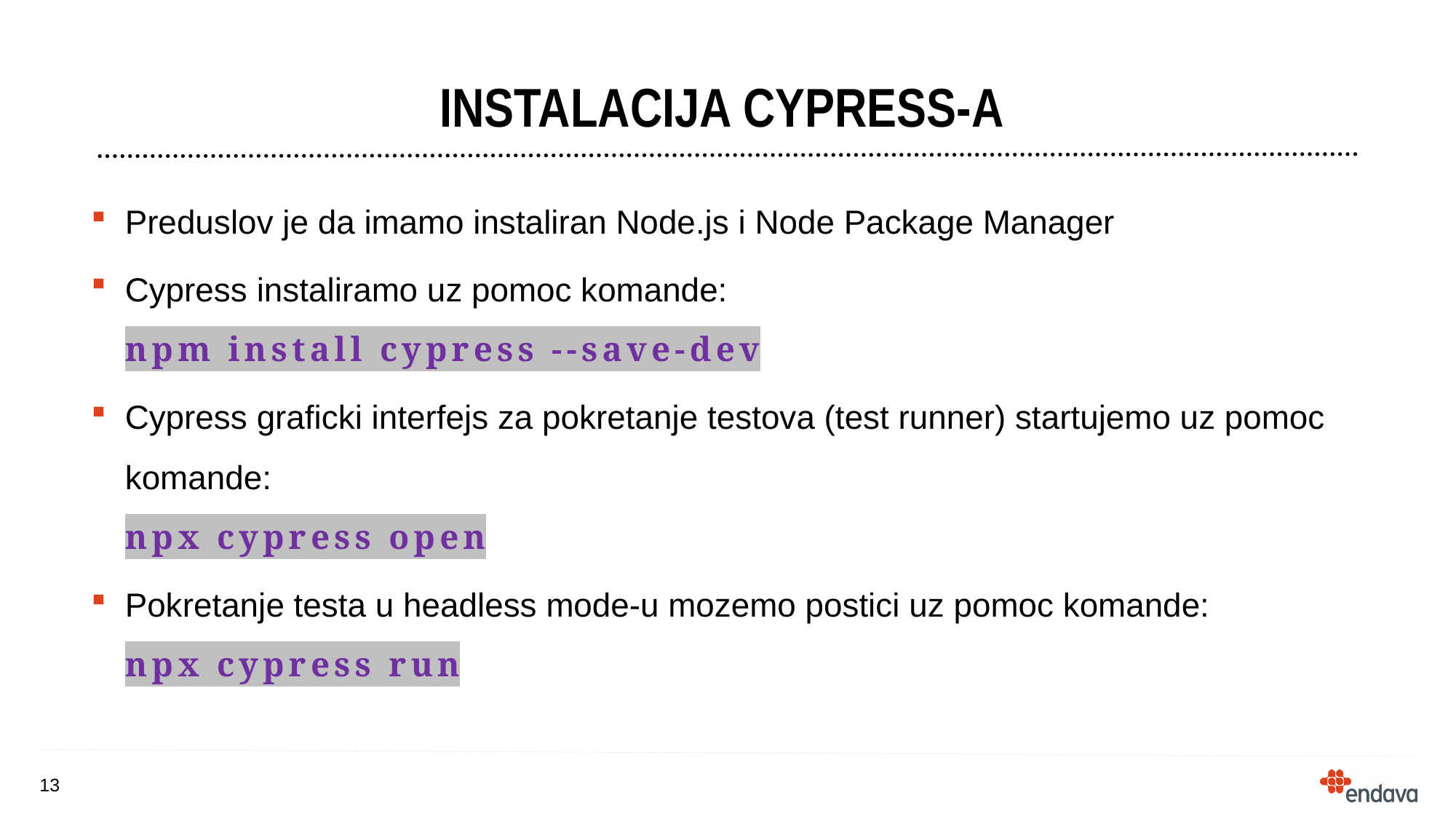

# INSTALACIJA CYPRESS-A

Preduslov je da imamo instaliran Node.js i Node Package Manager
Cypress instaliramo uz pomoc komande:
npm install cypress --save-dev
Cypress graficki interfejs za pokretanje testova (test runner) startujemo uz pomoc komande:
npx cypress open
Pokretanje testa u headless mode-u mozemo postici uz pomoc komande:
npx cypress run